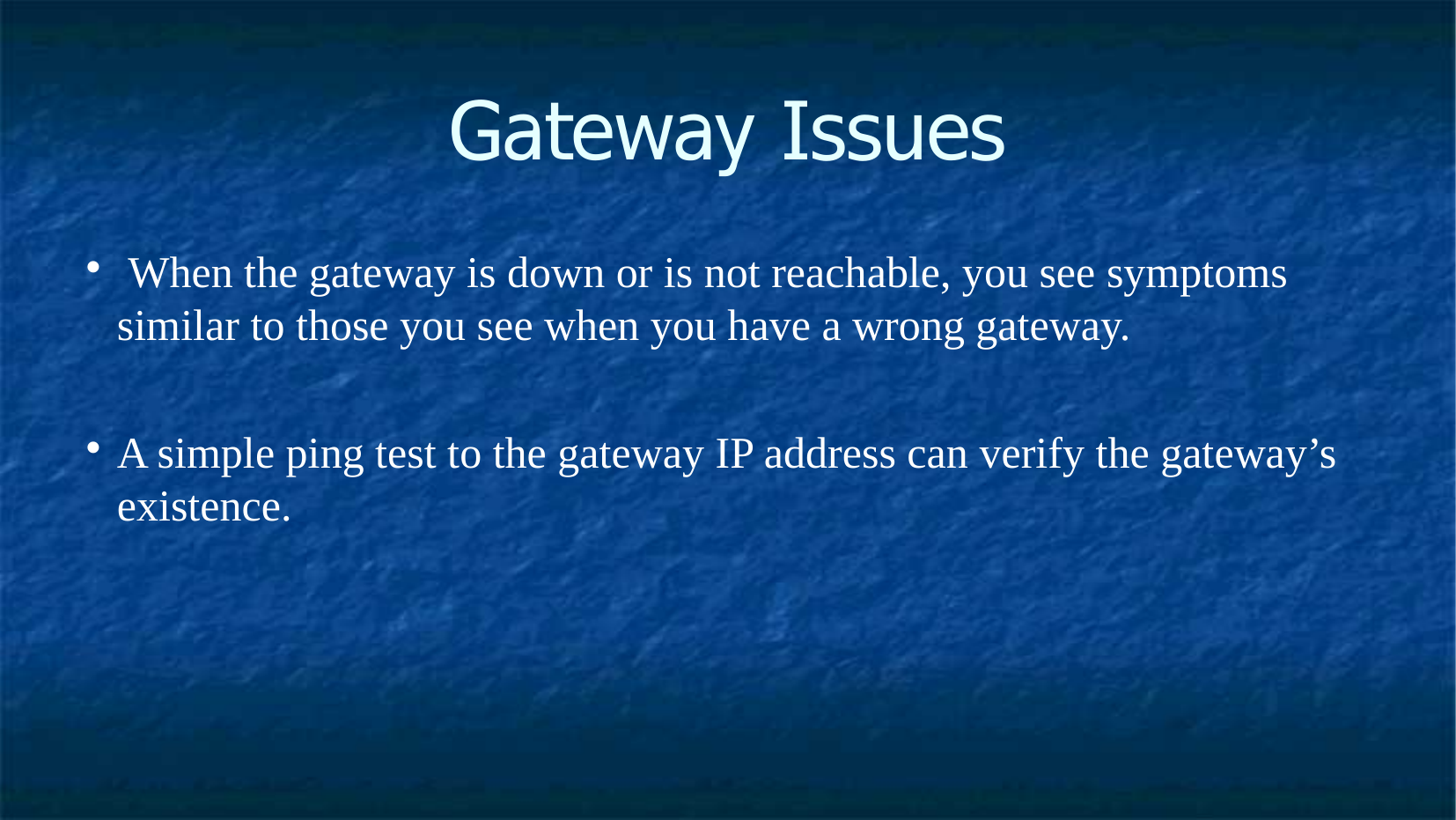

Gateway Issues
 When the gateway is down or is not reachable, you see symptoms similar to those you see when you have a wrong gateway.

A simple ping test to the gateway IP address can verify the gateway’s existence.